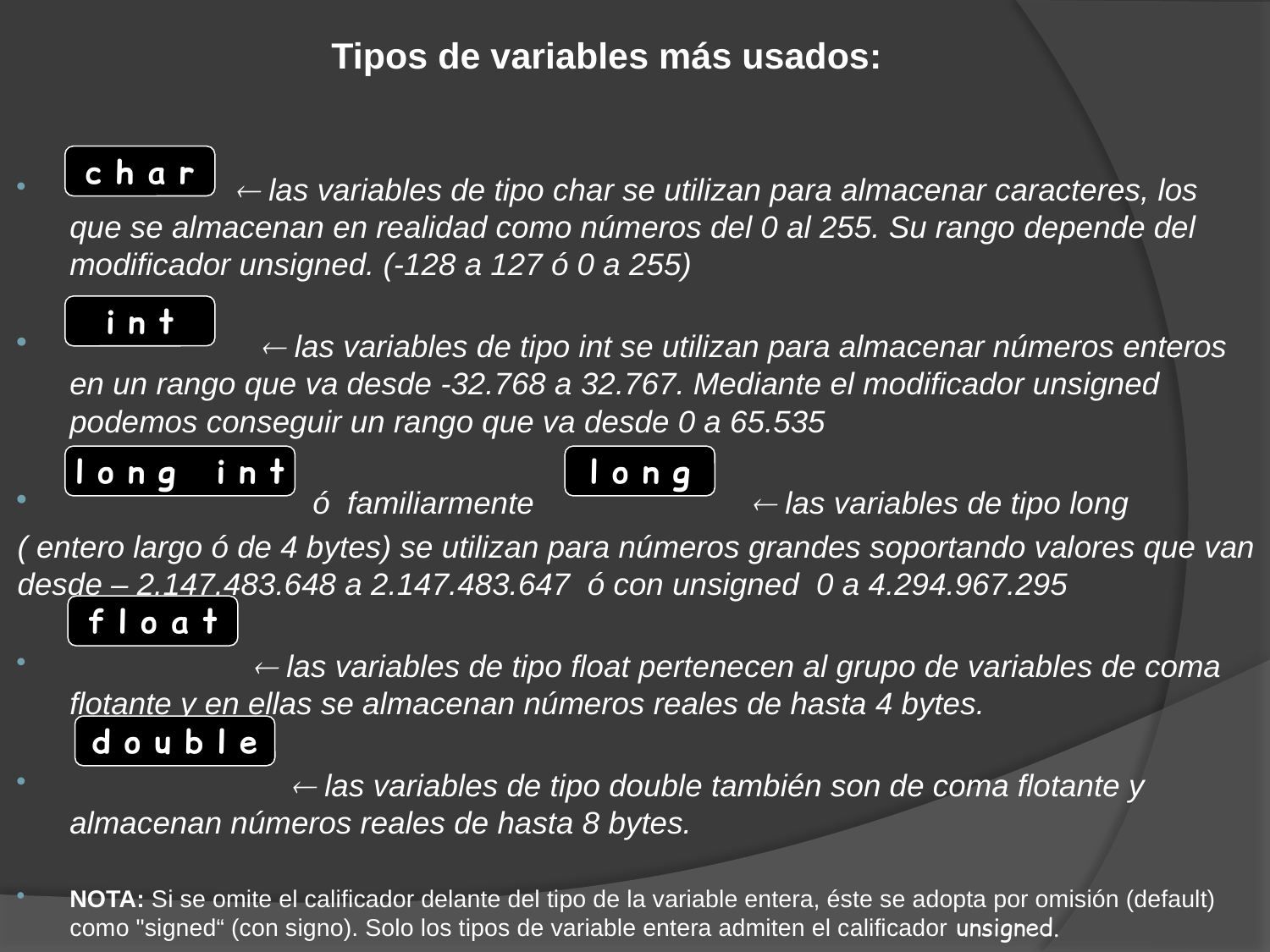

# Tipos de variables más usados:

          ← las variables de tipo char se utilizan para almacenar caracteres, los que se almacenan en realidad como números del 0 al 255. Su rango depende del modificador unsigned. (-128 a 127 ó 0 a 255)

                      ← las variables de tipo int se utilizan para almacenar números enteros en un rango que va desde -32.768 a 32.767. Mediante el modificador unsigned podemos conseguir un rango que va desde 0 a 65.535

                            ó  familiarmente                         ← las variables de tipo long
( entero largo ó de 4 bytes) se utilizan para números grandes soportando valores que van desde – 2.147.483.648 a 2.147.483.647  ó con unsigned  0 a 4.294.967.295

                        ← las variables de tipo float pertenecen al grupo de variables de coma flotante y en ellas se almacenan números reales de hasta 4 bytes.

                             ← las variables de tipo double también son de coma flotante y almacenan números reales de hasta 8 bytes.

NOTA: Si se omite el calificador delante del tipo de la variable entera, éste se adopta por omisión (default) como "signed“ (con signo). Solo los tipos de variable entera admiten el calificador unsigned.
c h a r
i n t
l o n g   i n t
l o n g
f l o a t
d o u b l e